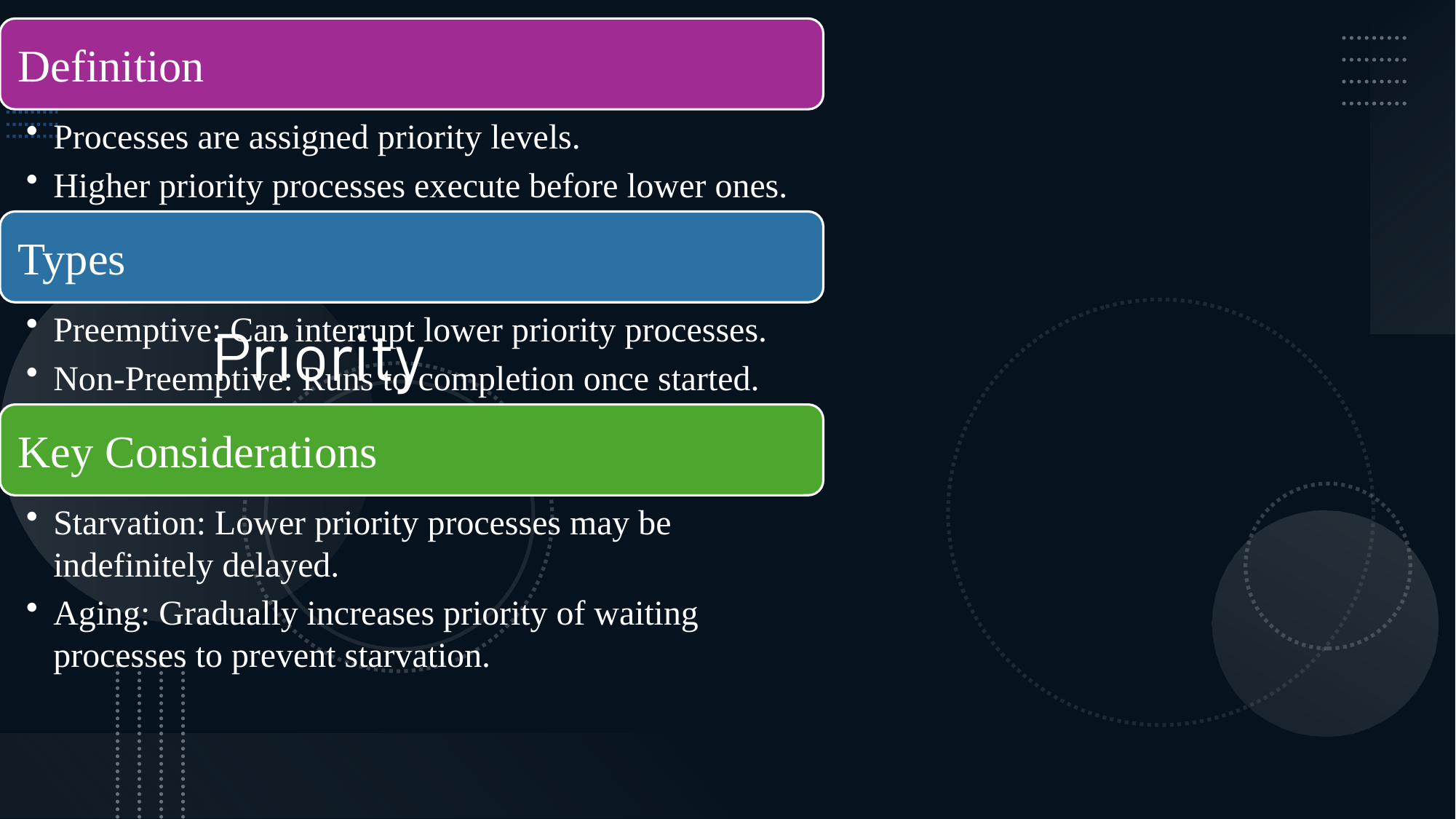

# Priority  Algorithm
Definition
Processes are assigned priority levels.
Higher priority processes execute before lower ones.
Types
Preemptive: Can interrupt lower priority processes.
Non-Preemptive: Runs to completion once started.
Key Considerations
Starvation: Lower priority processes may be indefinitely delayed.
Aging: Gradually increases priority of waiting processes to prevent starvation.